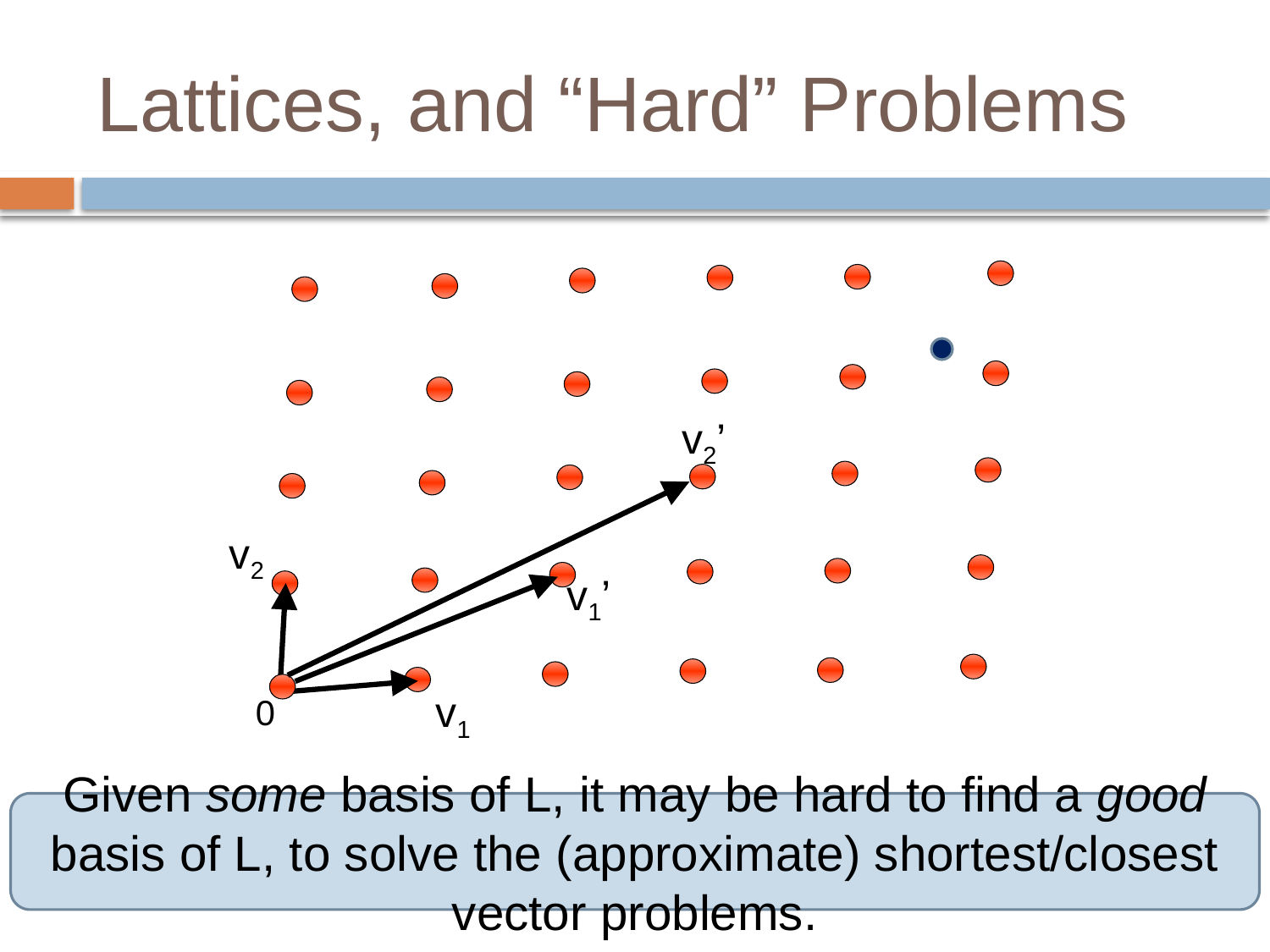

# Lattices, and “Hard” Problems

v2’

v2

v1’

v1

0
Given some basis of L, it may be hard to find a good basis of L, to solve the (approximate) shortest/closest vector problems.